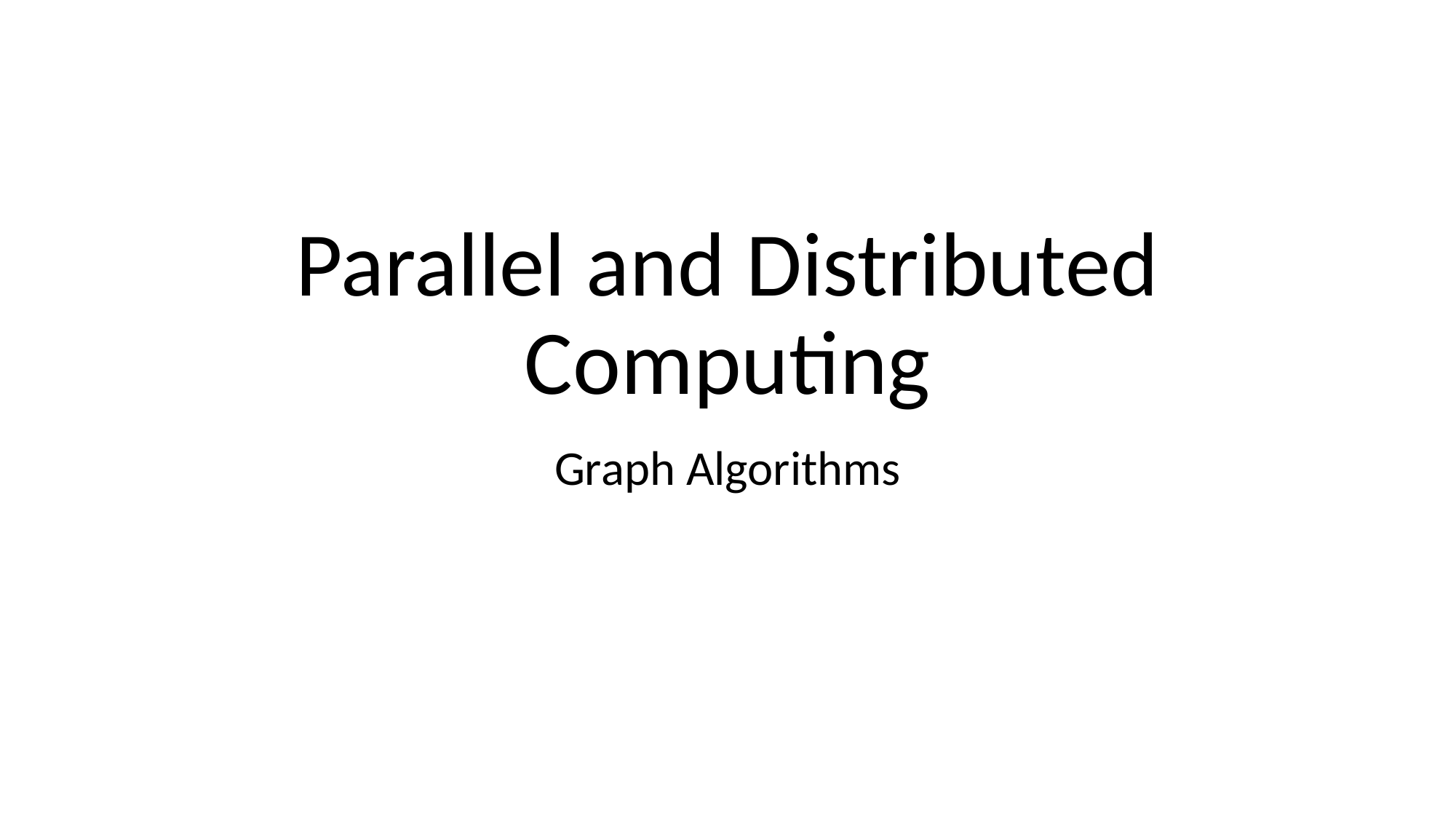

# Parallel and Distributed Computing
Graph Algorithms